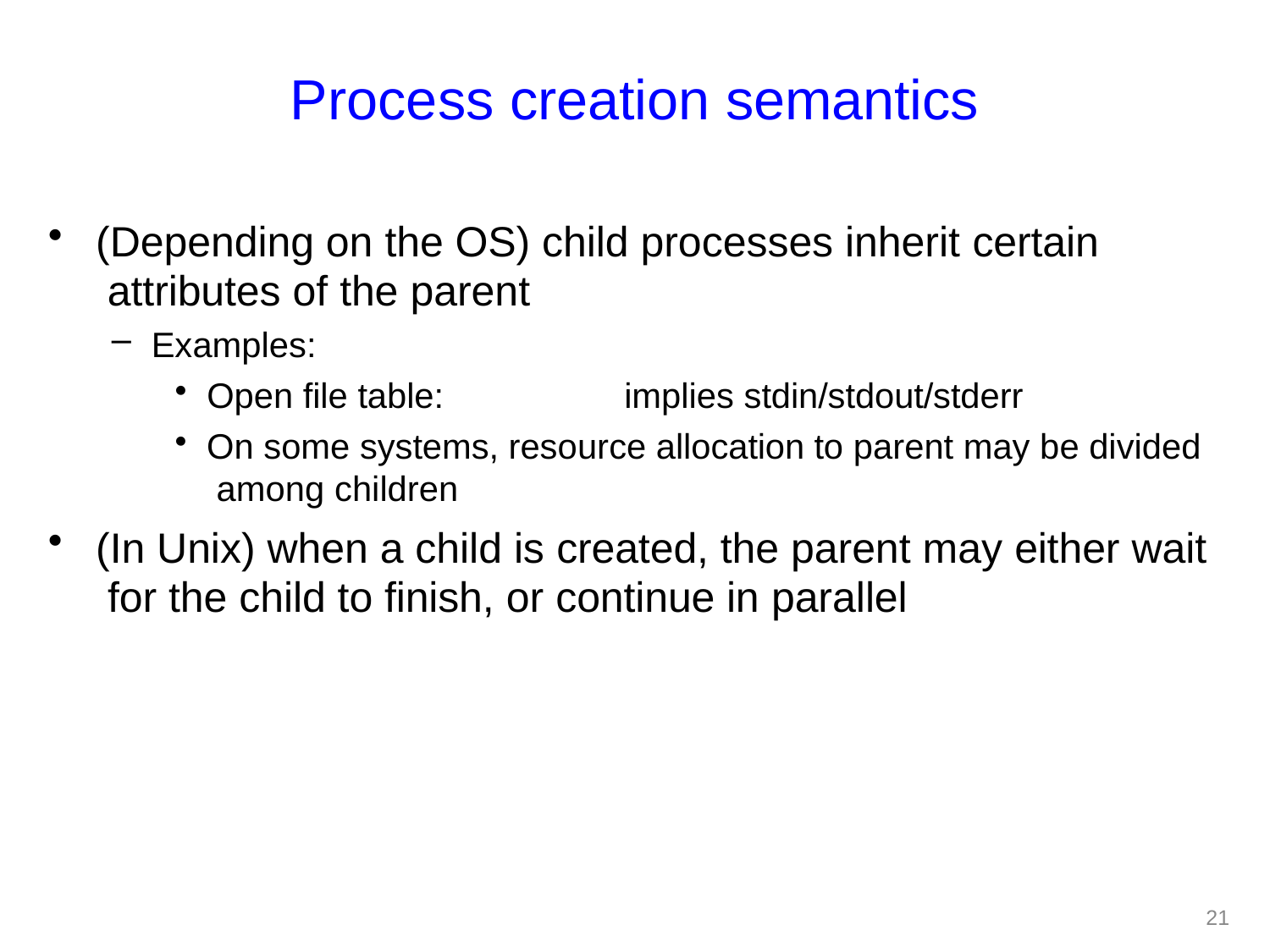

# Process creation semantics
(Depending on the OS) child processes inherit certain  attributes of the parent
Examples:
Open file table:	implies stdin/stdout/stderr
On some systems, resource allocation to parent may be divided  among children
(In Unix) when a child is created, the parent may either wait  for the child to finish, or continue in parallel
21